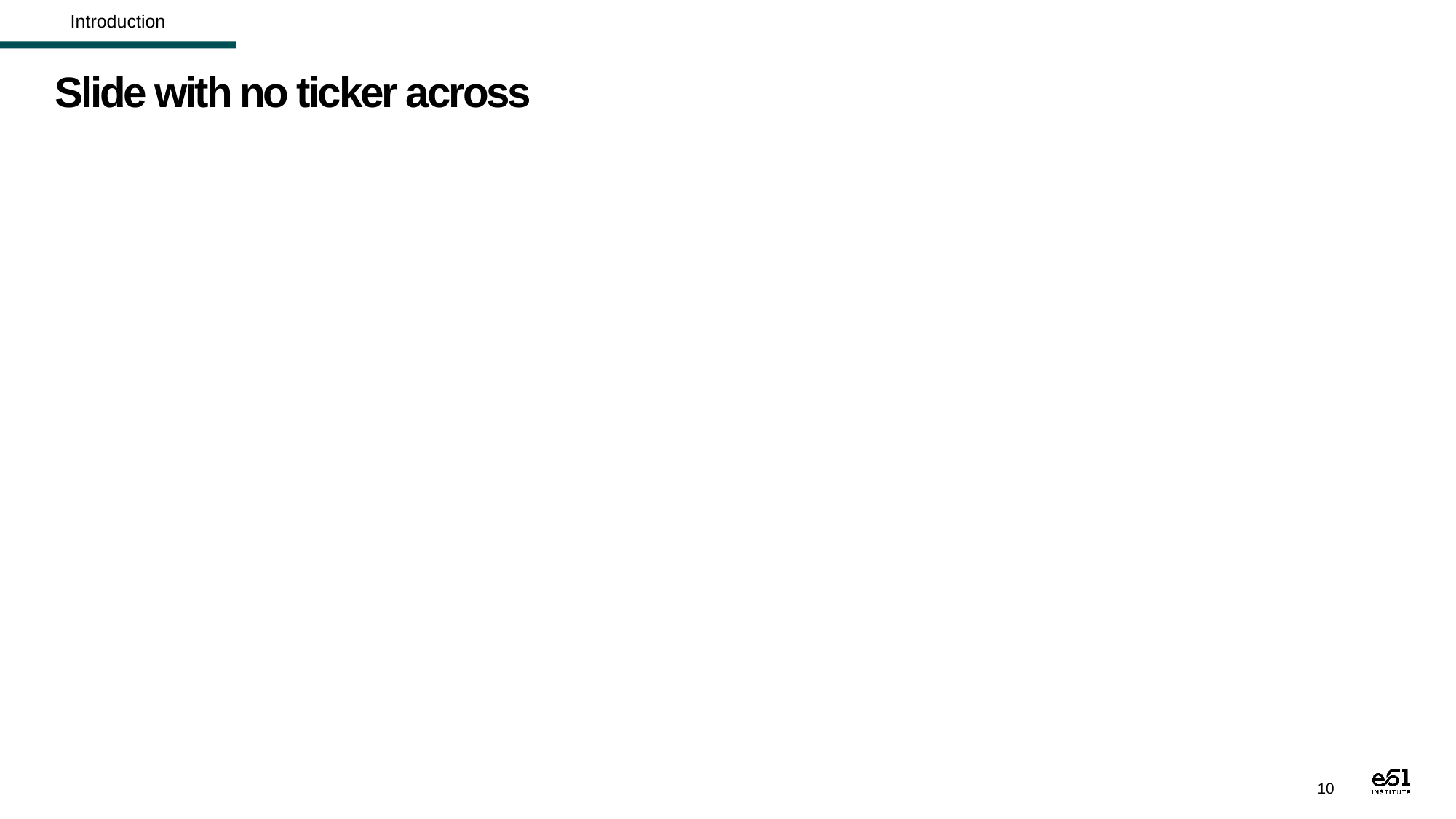

Introduction
# Slide with no ticker across
10